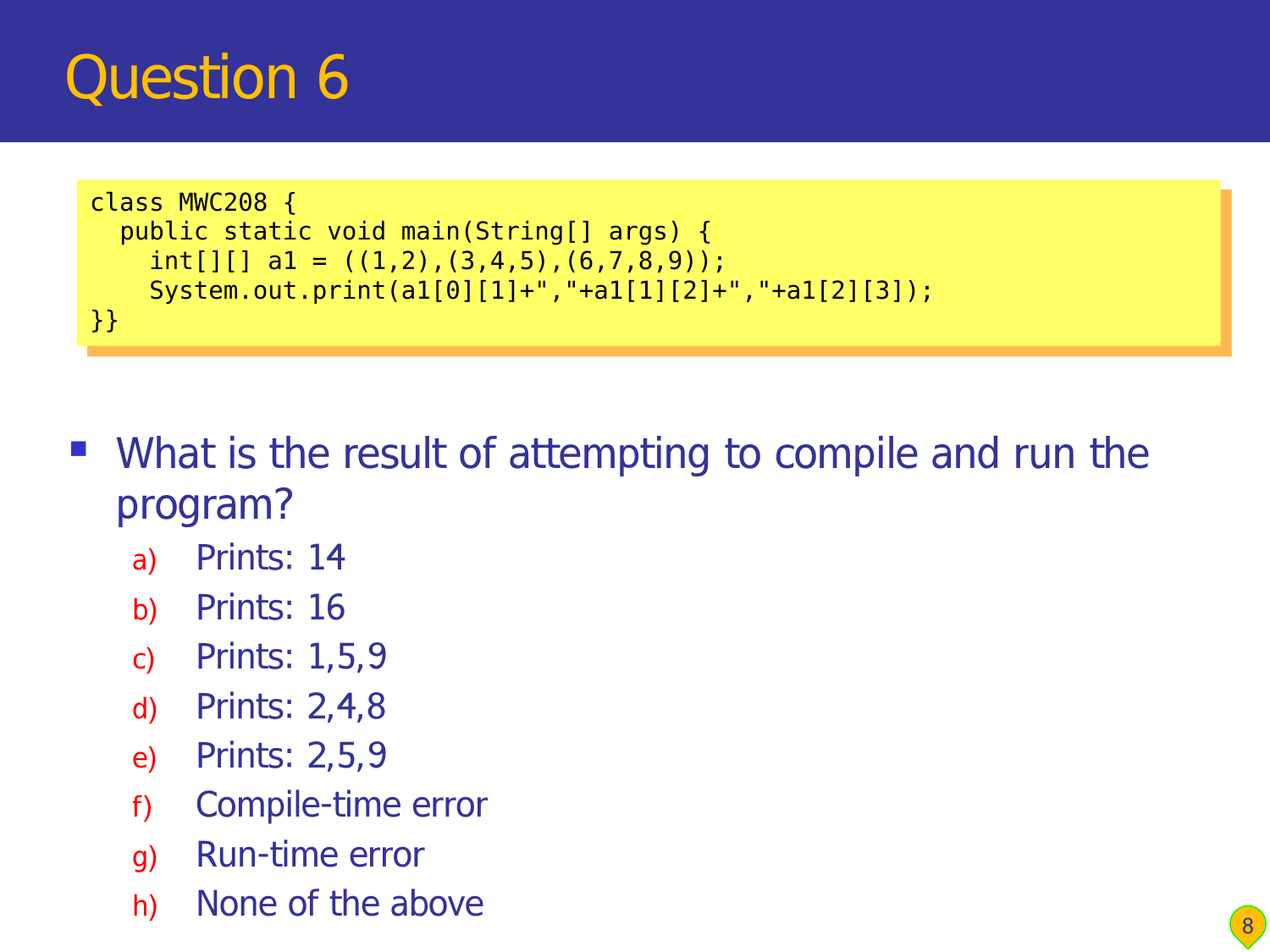

# Question 6
class MWC208 {
  public static void main(String[] args) {
    int[][] a1 = ((1,2),(3,4,5),(6,7,8,9));
    System.out.print(a1[0][1]+","+a1[1][2]+","+a1[2][3]);
}}
What is the result of attempting to compile and run the program?
Prints: 14
Prints: 16
Prints: 1,5,9
Prints: 2,4,8
Prints: 2,5,9
Compile-time error
Run-time error
None of the above
8